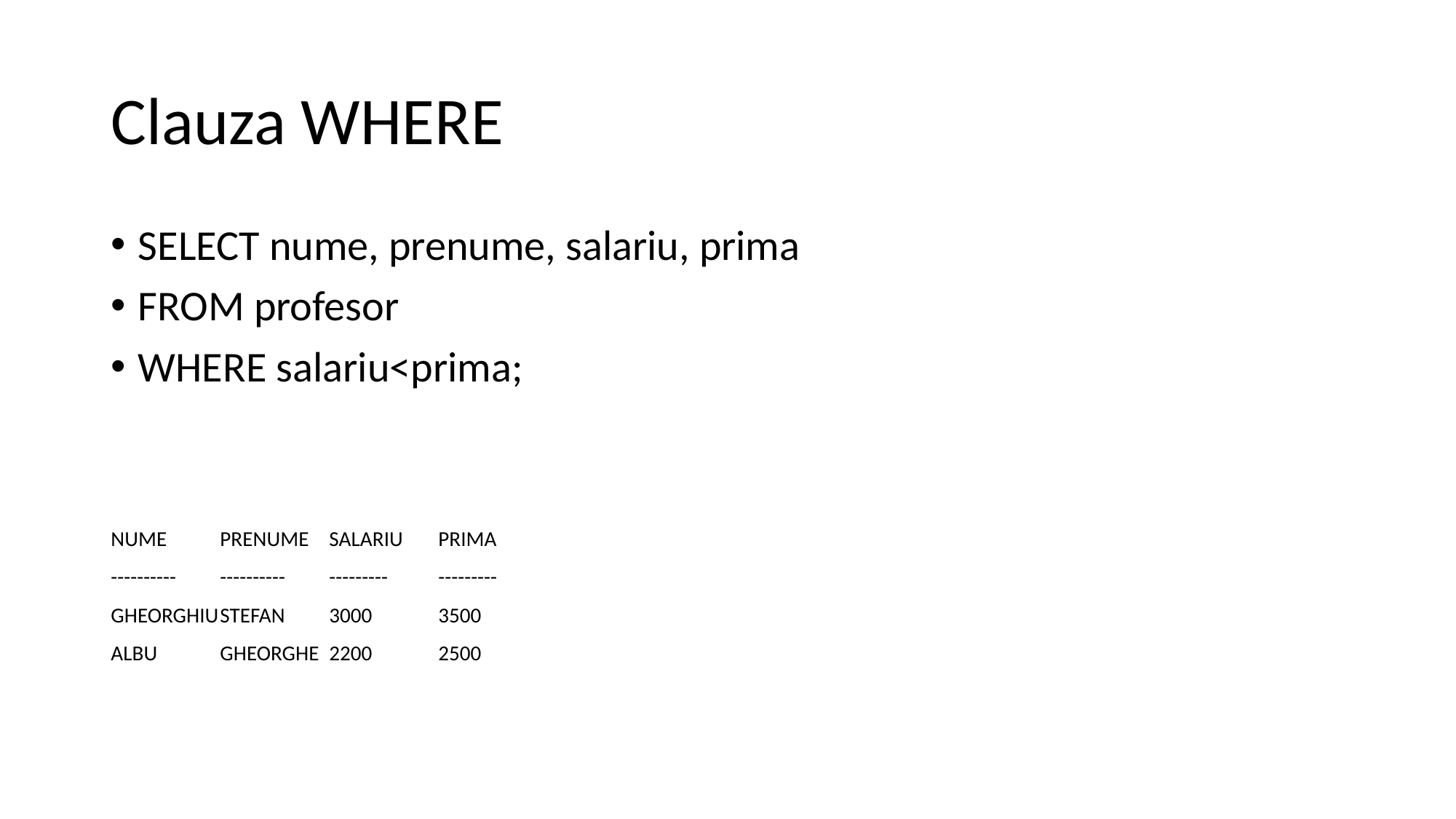

# Clauza WHERE
SELECT nume, prenume, salariu, prima
FROM profesor
WHERE salariu<prima;

NUME	PRENUME	SALARIU	PRIMA
----------	----------	---------	---------
GHEORGHIU	STEFAN	3000	3500
ALBU	GHEORGHE	2200	2500